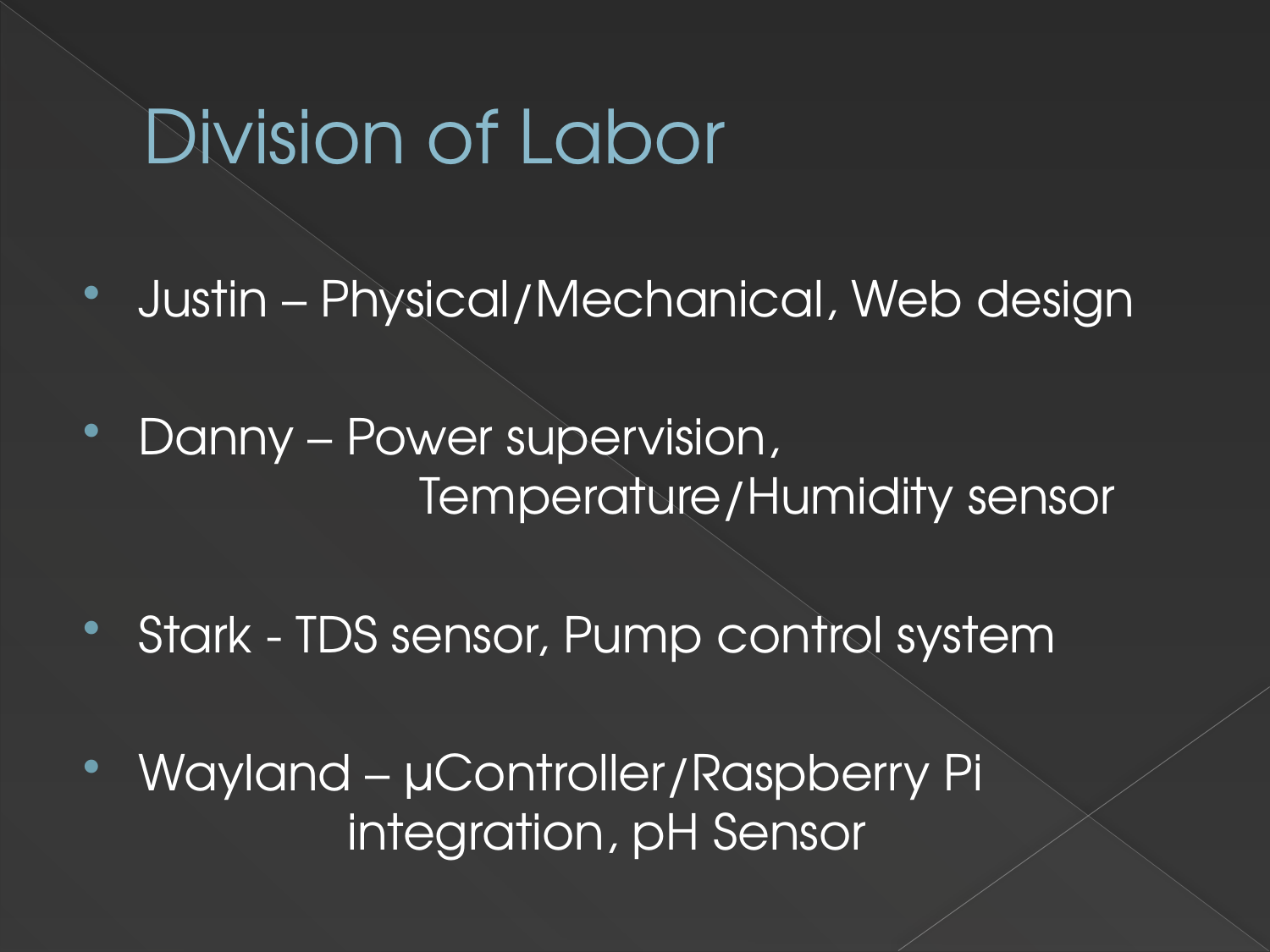

# Division of Labor
Justin – Physical/Mechanical, Web design

Danny – Power supervision, 			   		  Temperature/Humidity sensor

Stark - TDS sensor, Pump control system

Wayland – µController/Raspberry Pi 			      integration, pH Sensor